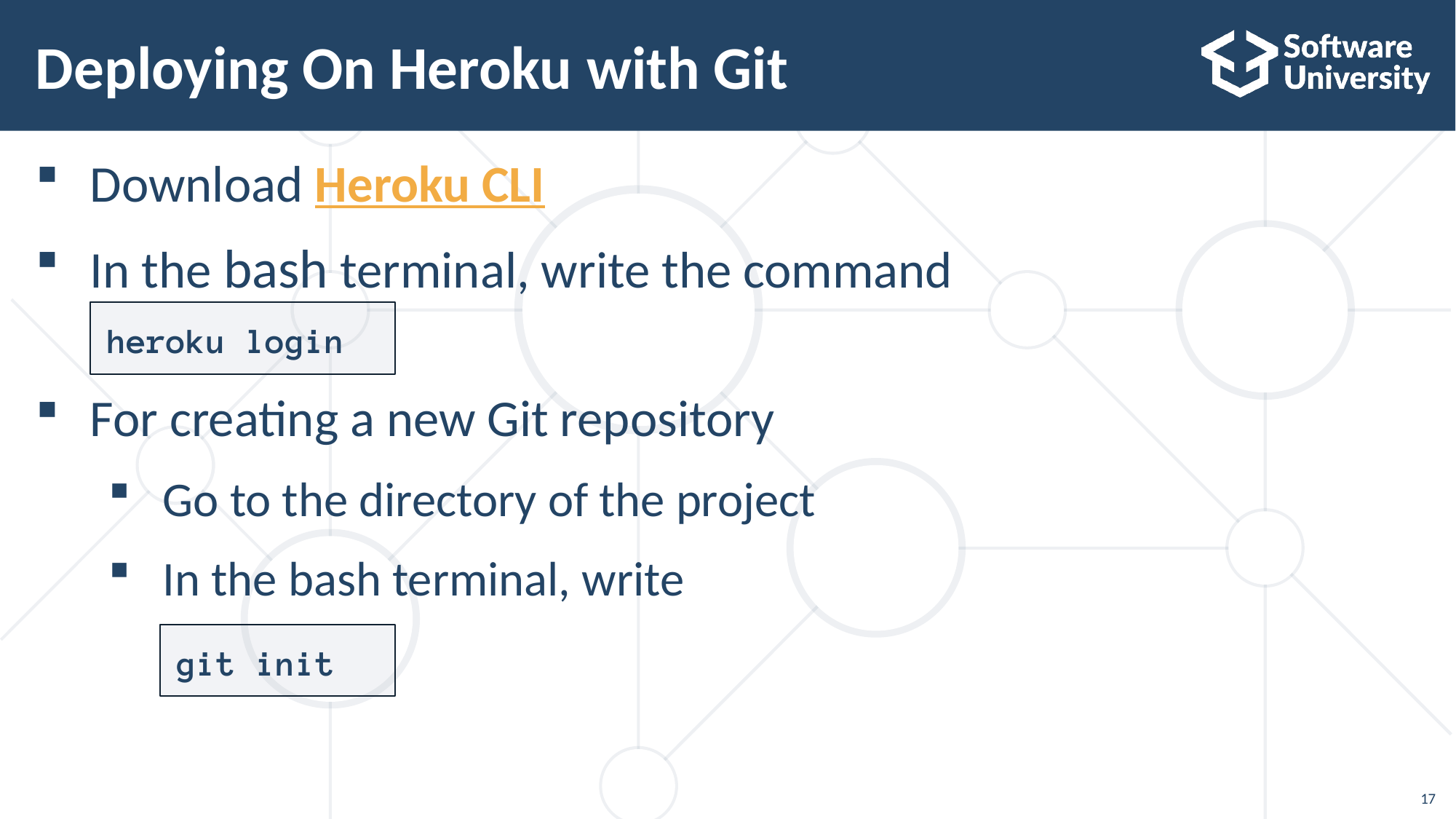

# Deploying On Heroku with Git
Download Heroku CLI
In the bash terminal, write the command
For creating a new Git repository
Go to the directory of the project
In the bash terminal, write
heroku login
git init
17